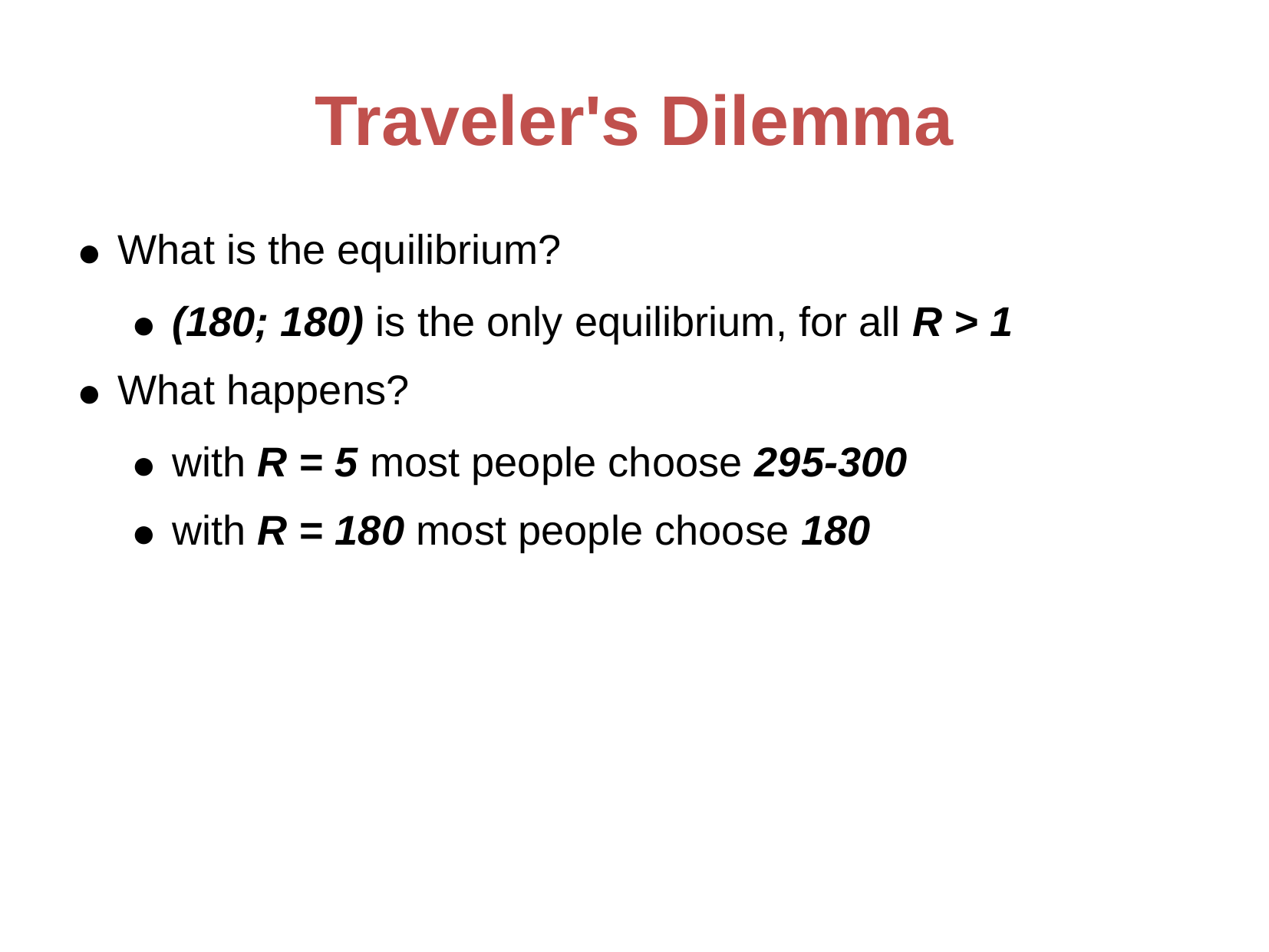

Traveler's Dilemma
What is the equilibrium?
(180; 180) is the only equilibrium, for all R > 1
What happens?
with R = 5 most people choose 295-300
with R = 180 most people choose 180